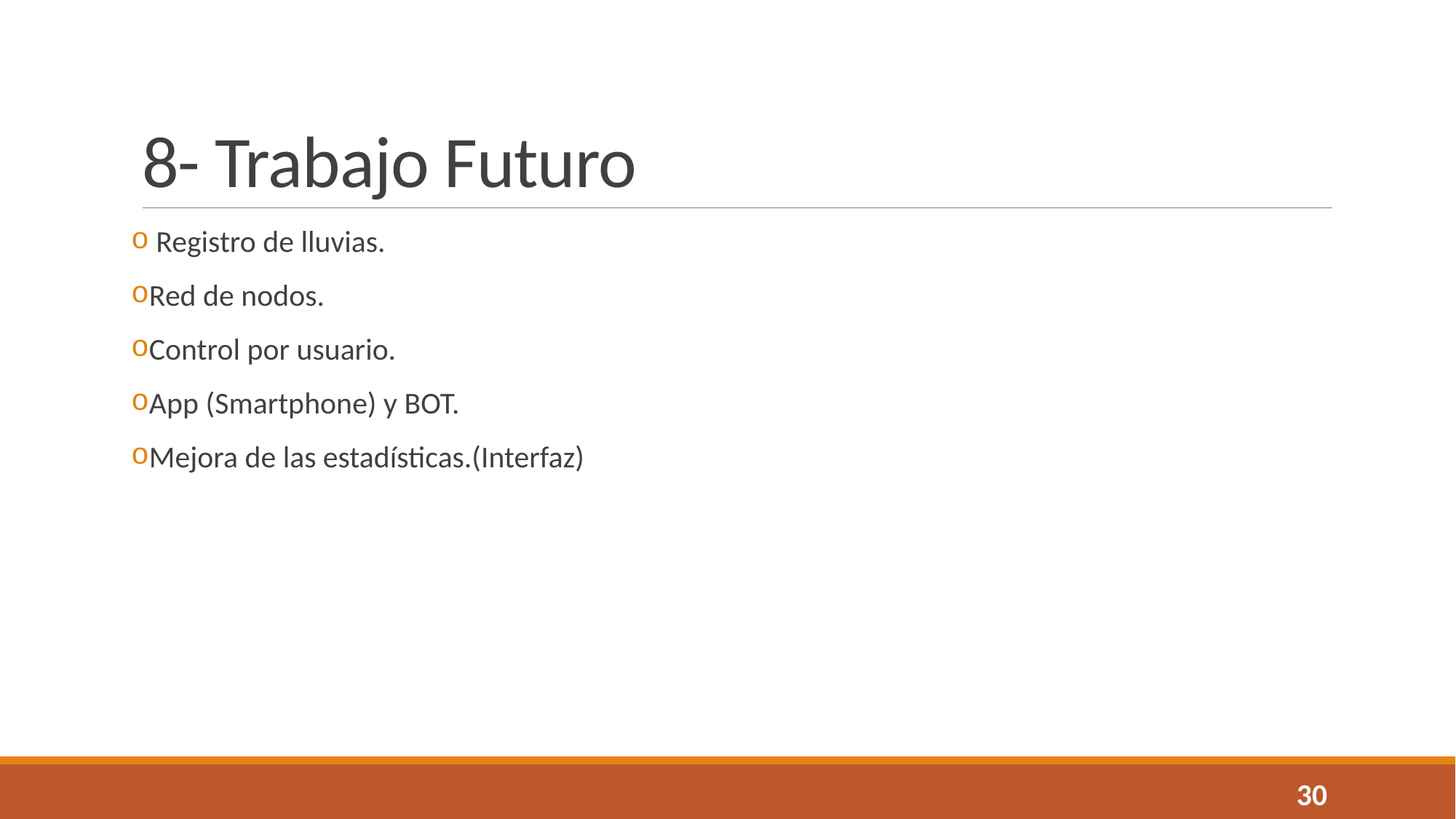

# 8- Trabajo Futuro
 Registro de lluvias.
Red de nodos.
Control por usuario.
App (Smartphone) y BOT.
Mejora de las estadísticas.(Interfaz)

30